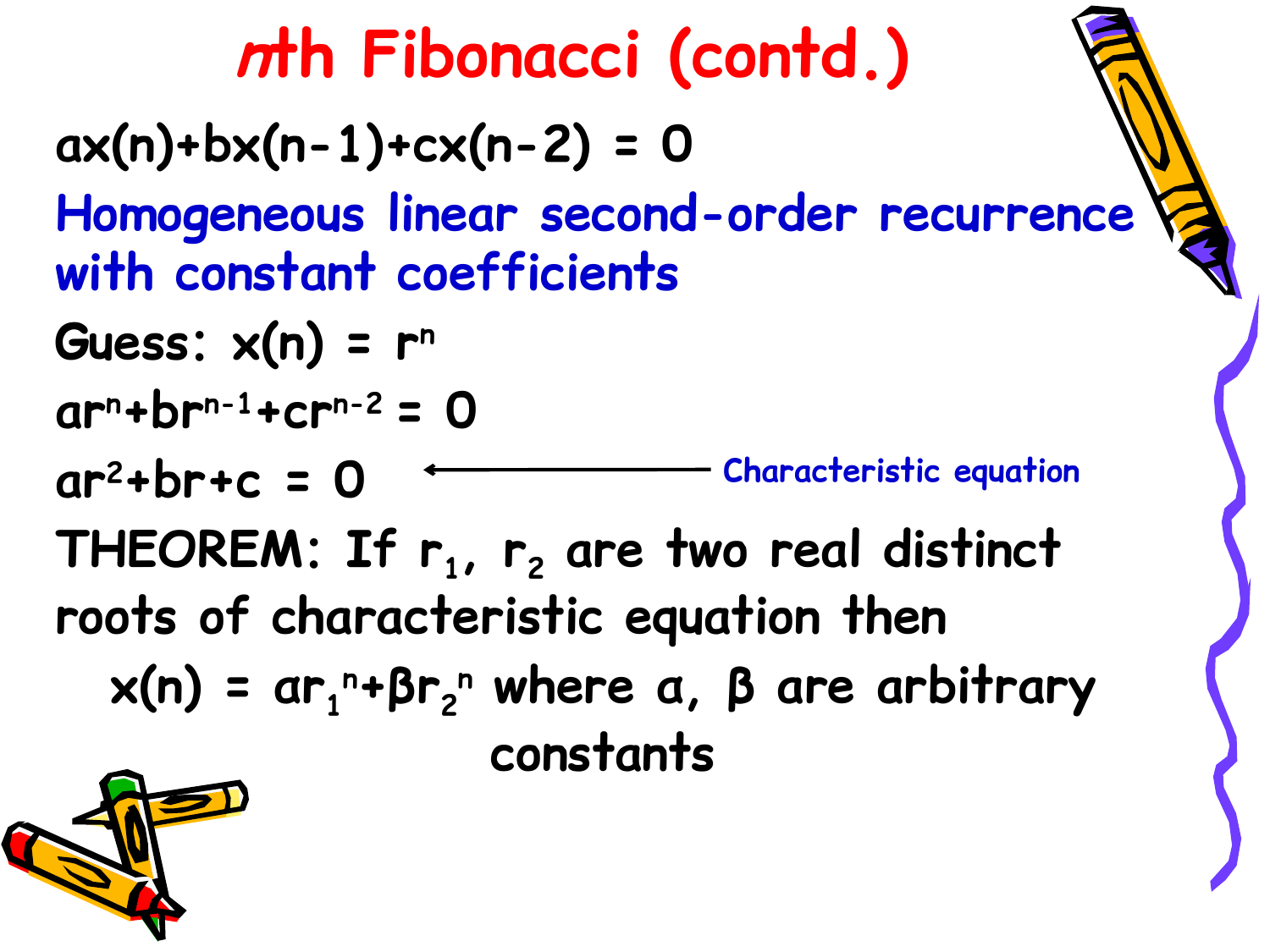

# nth Fibonacci (contd.)
ax(n)+bx(n-1)+cx(n-2) = 0
Homogeneous linear second-order recurrence with constant coefficients
Guess: x(n) = rn
arn+brn-1+crn-2 = 0
ar2+br+c = 0
THEOREM: If r1, r2 are two real distinct roots of characteristic equation then
x(n) = αr1n+βr2n where α, β are arbitrary constants

Characteristic equation